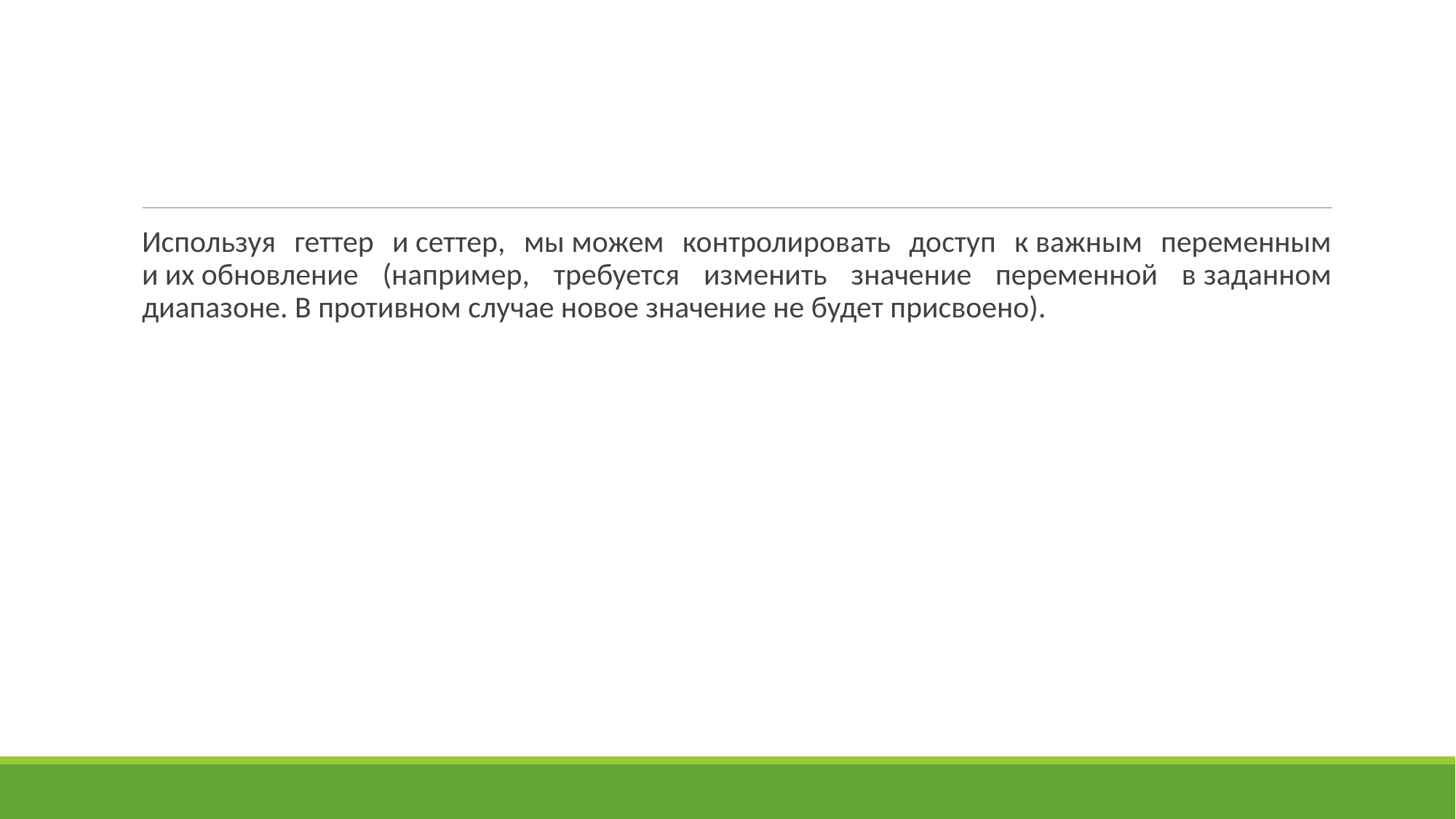

#
Используя геттер и сеттер, мы можем контролировать доступ к важным переменным и их обновление (например, требуется изменить значение переменной в заданном диапазоне. В противном случае новое значение не будет присвоено).